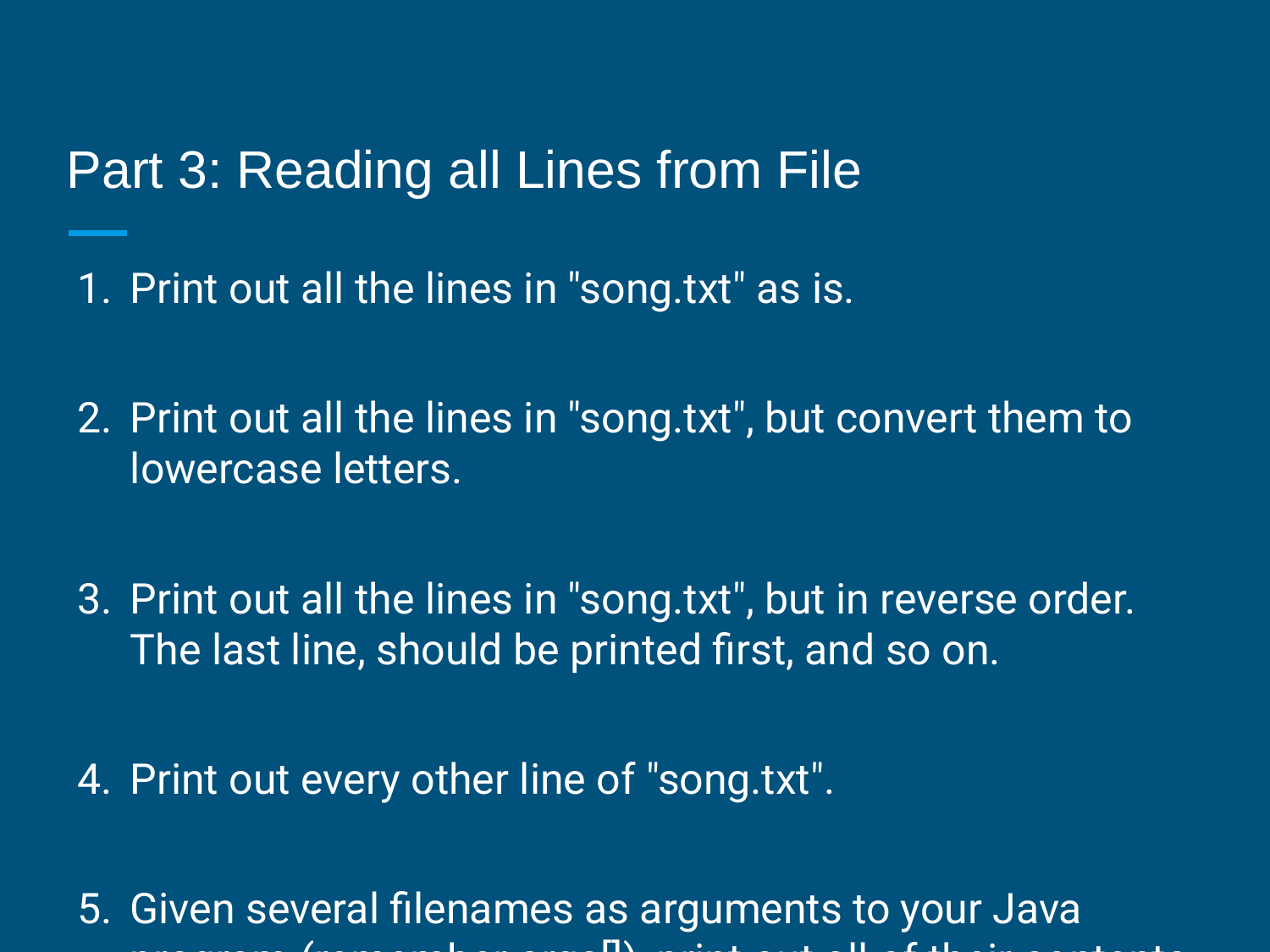

# Part 3: Reading all Lines from File
Print out all the lines in "song.txt" as is.
Print out all the lines in "song.txt", but convert them to lowercase letters.
Print out all the lines in "song.txt", but in reverse order. The last line, should be printed first, and so on.
Print out every other line of "song.txt".
Given several filenames as arguments to your Java program (remember args[]), print out all of their contents.